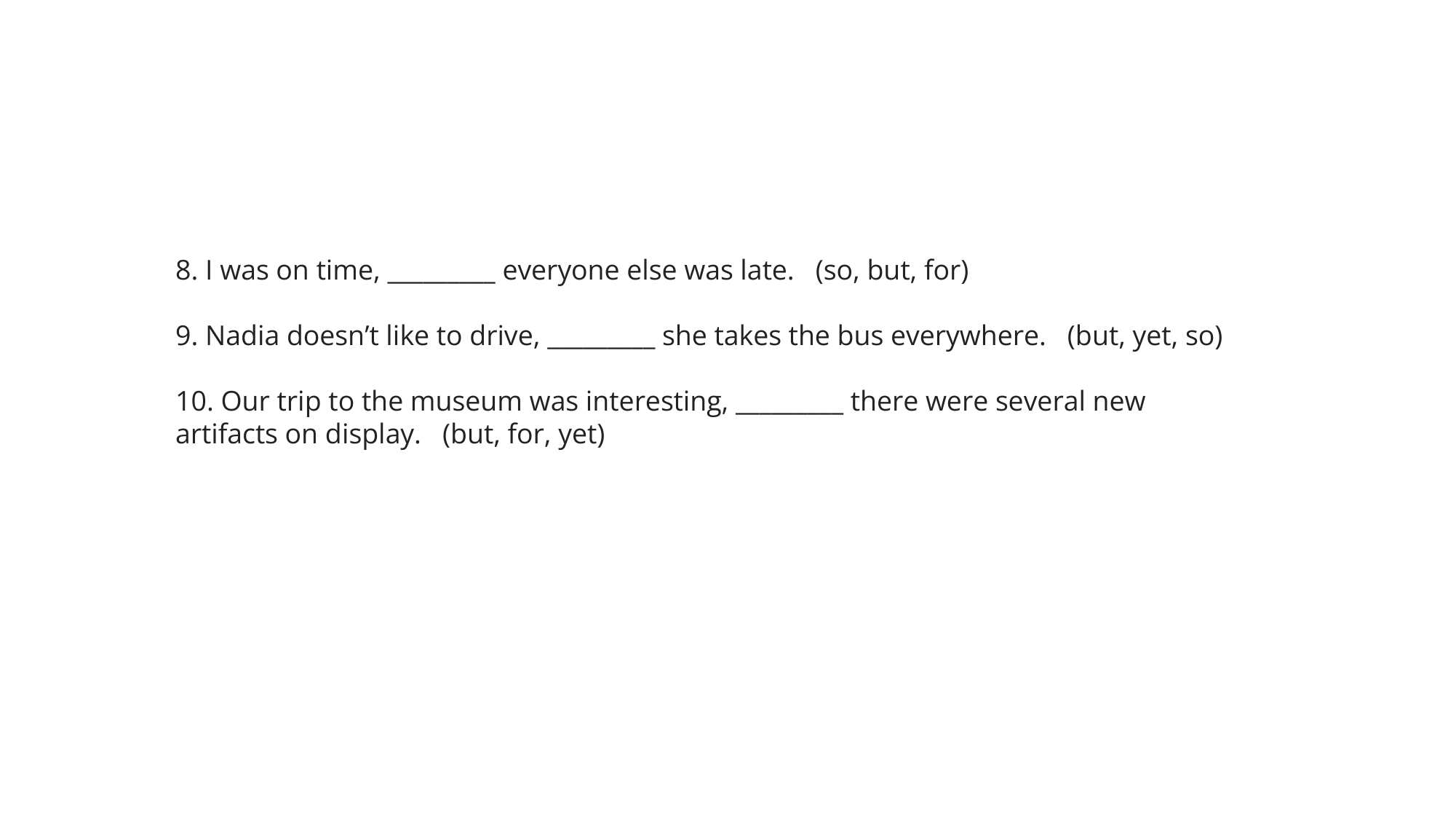

8. I was on time, _________ everyone else was late.   (so, but, for)

9. Nadia doesn’t like to drive, _________ she takes the bus everywhere.   (but, yet, so)

10. Our trip to the museum was interesting, _________ there were several new artifacts on display.   (but, for, yet)